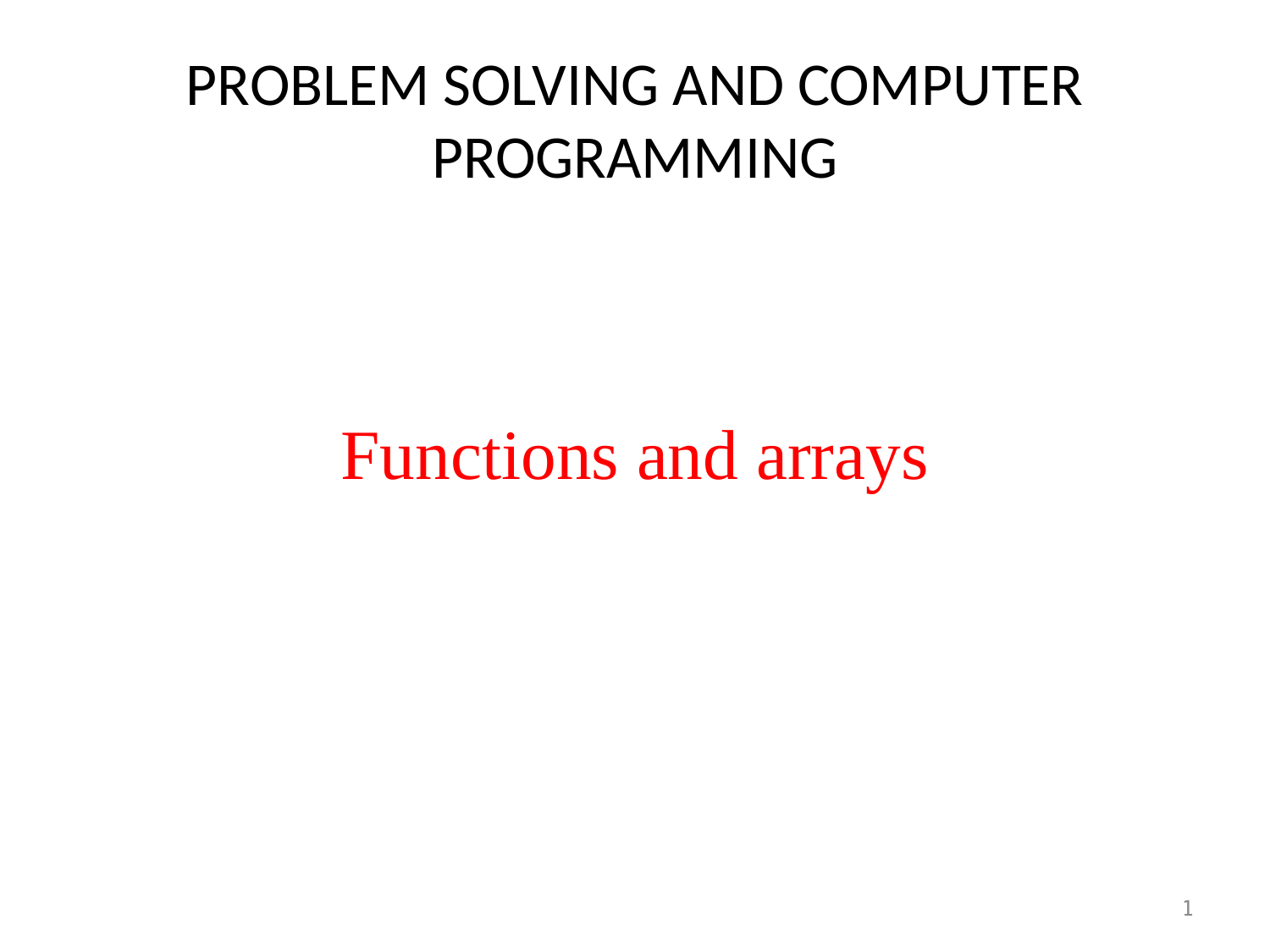

# PROBLEM SOLVING AND COMPUTER PROGRAMMING

Lecture 05:
Functions and arrays

1